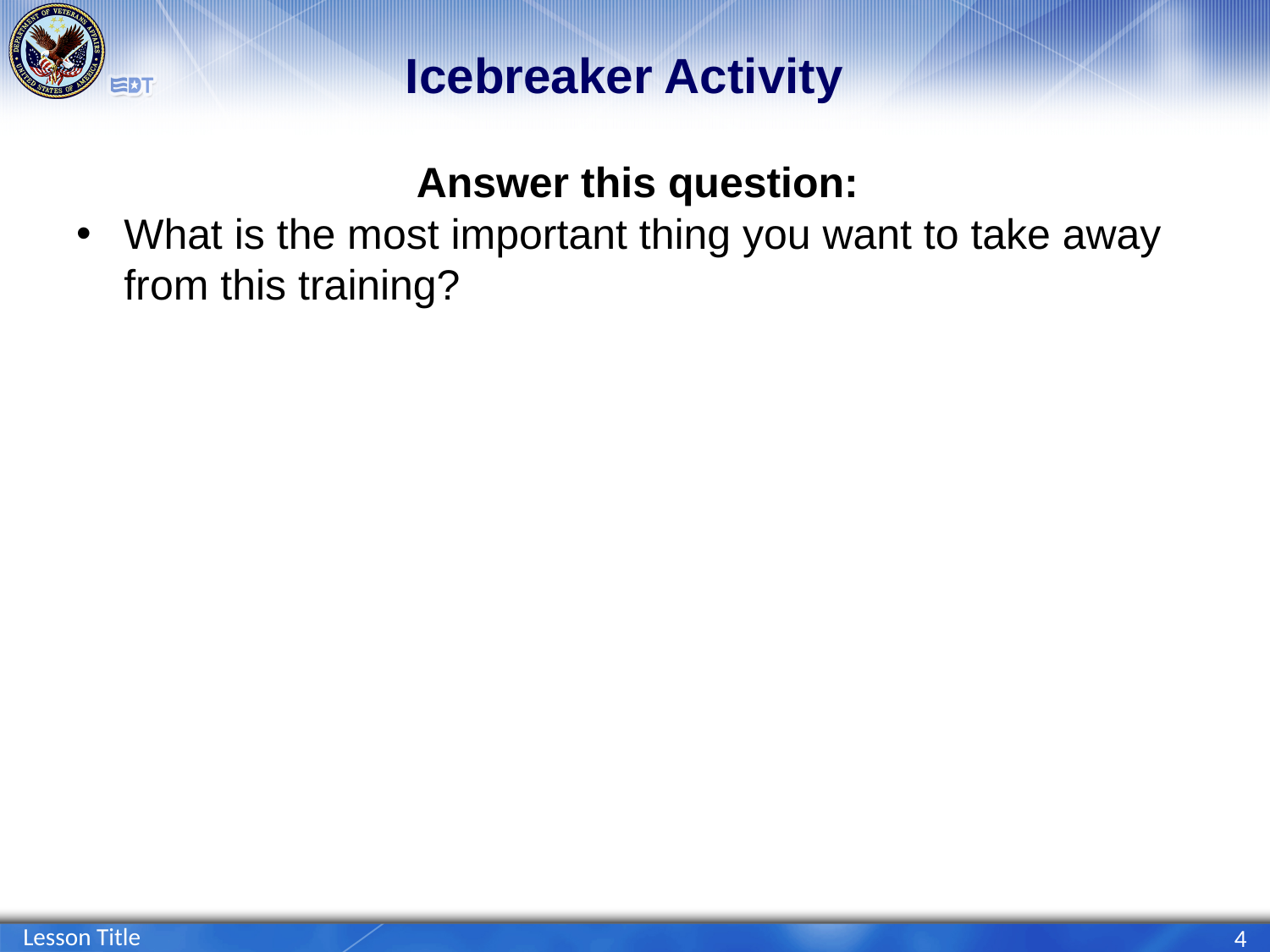

# Icebreaker Activity
Answer this question:
What is the most important thing you want to take away from this training?

Lesson Title
4